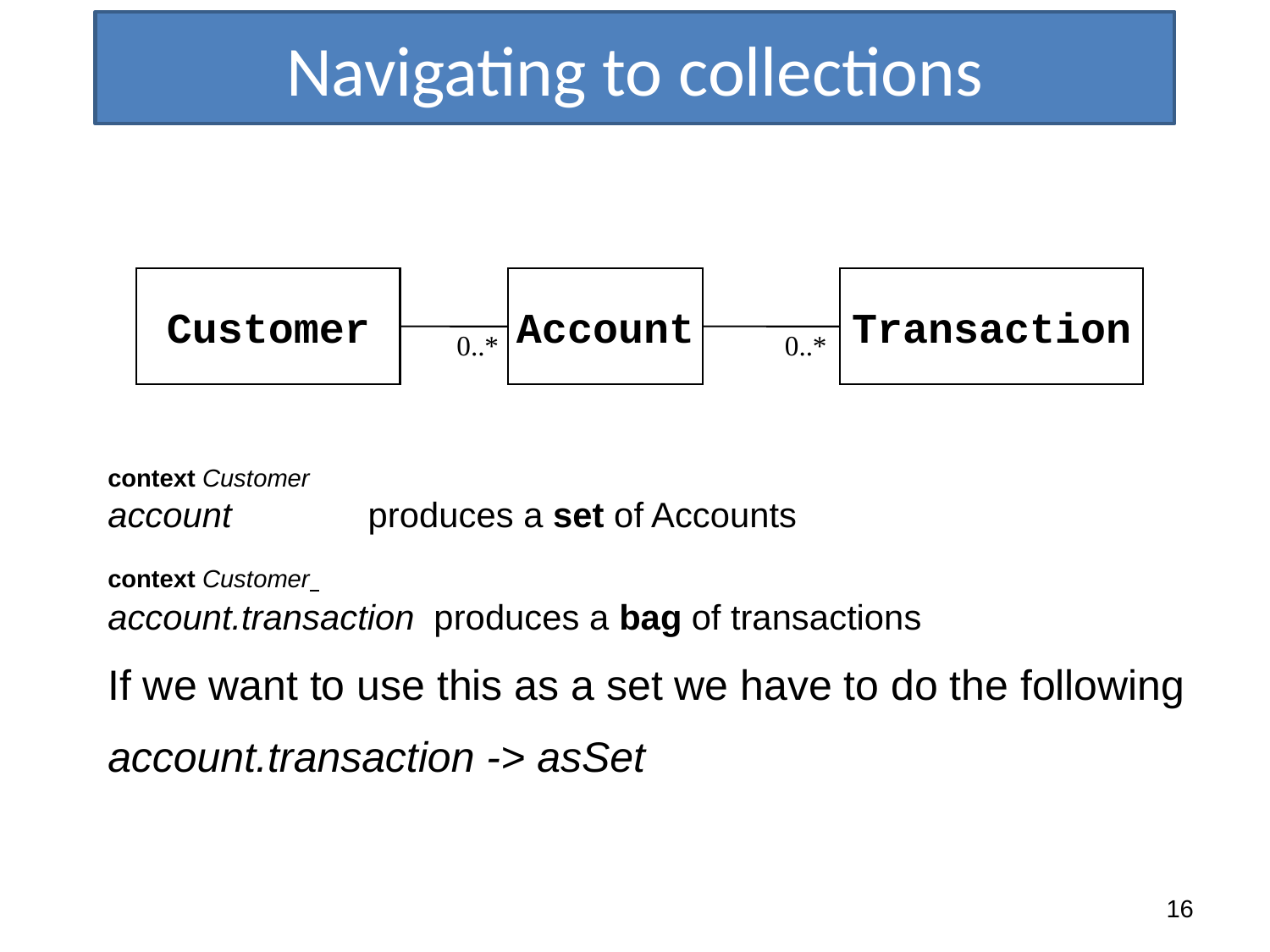

Navigating to collections
Customer
Account
Transaction
0..*
0..*

context Customer
account              produces a set of Accounts
context Customer
account.transaction  produces a bag of transactions
If we want to use this as a set we have to do the following
account.transaction -> asSet
16